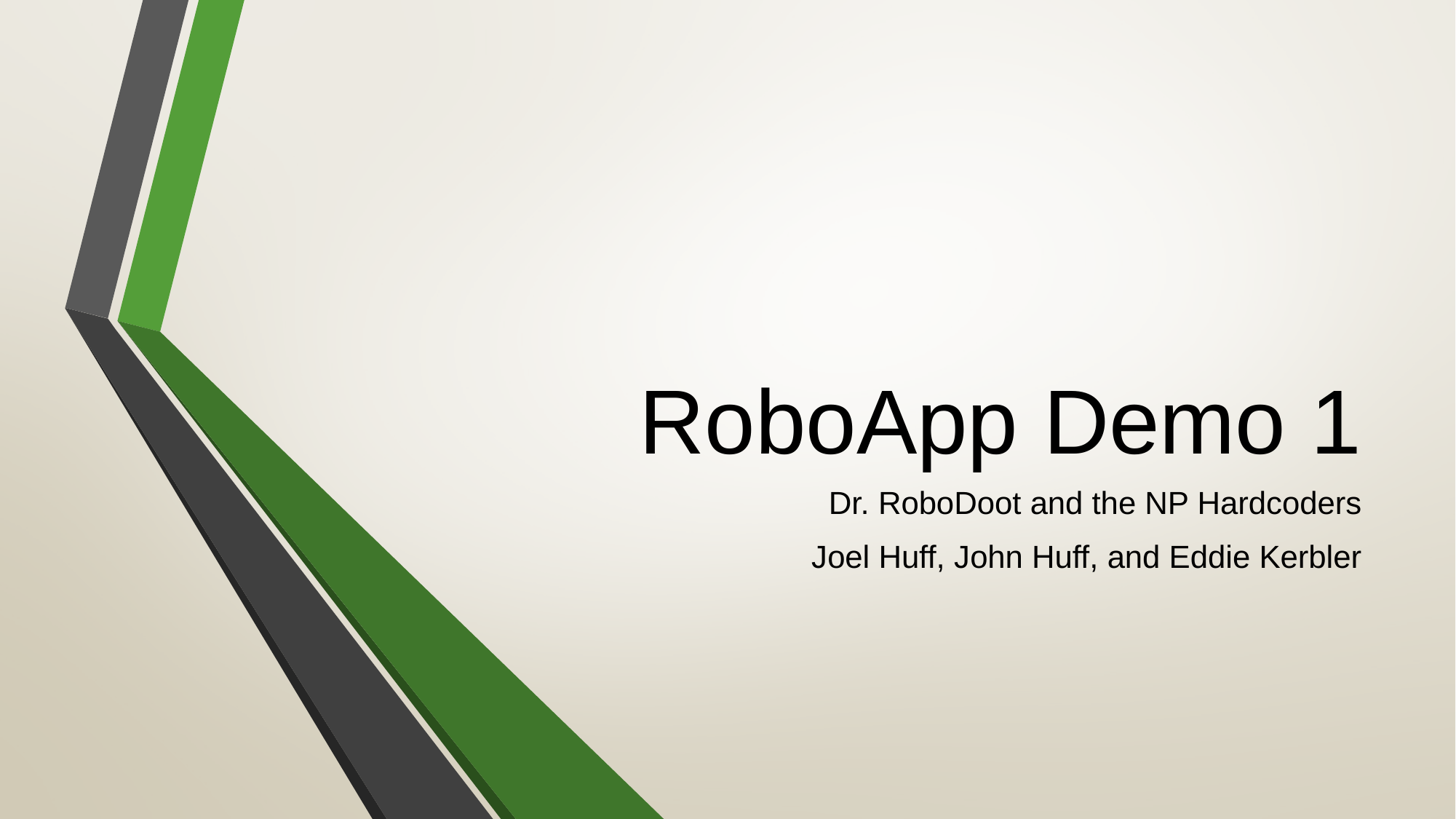

# RoboApp Demo 1
Dr. RoboDoot and the NP Hardcoders
Joel Huff, John Huff, and Eddie Kerbler